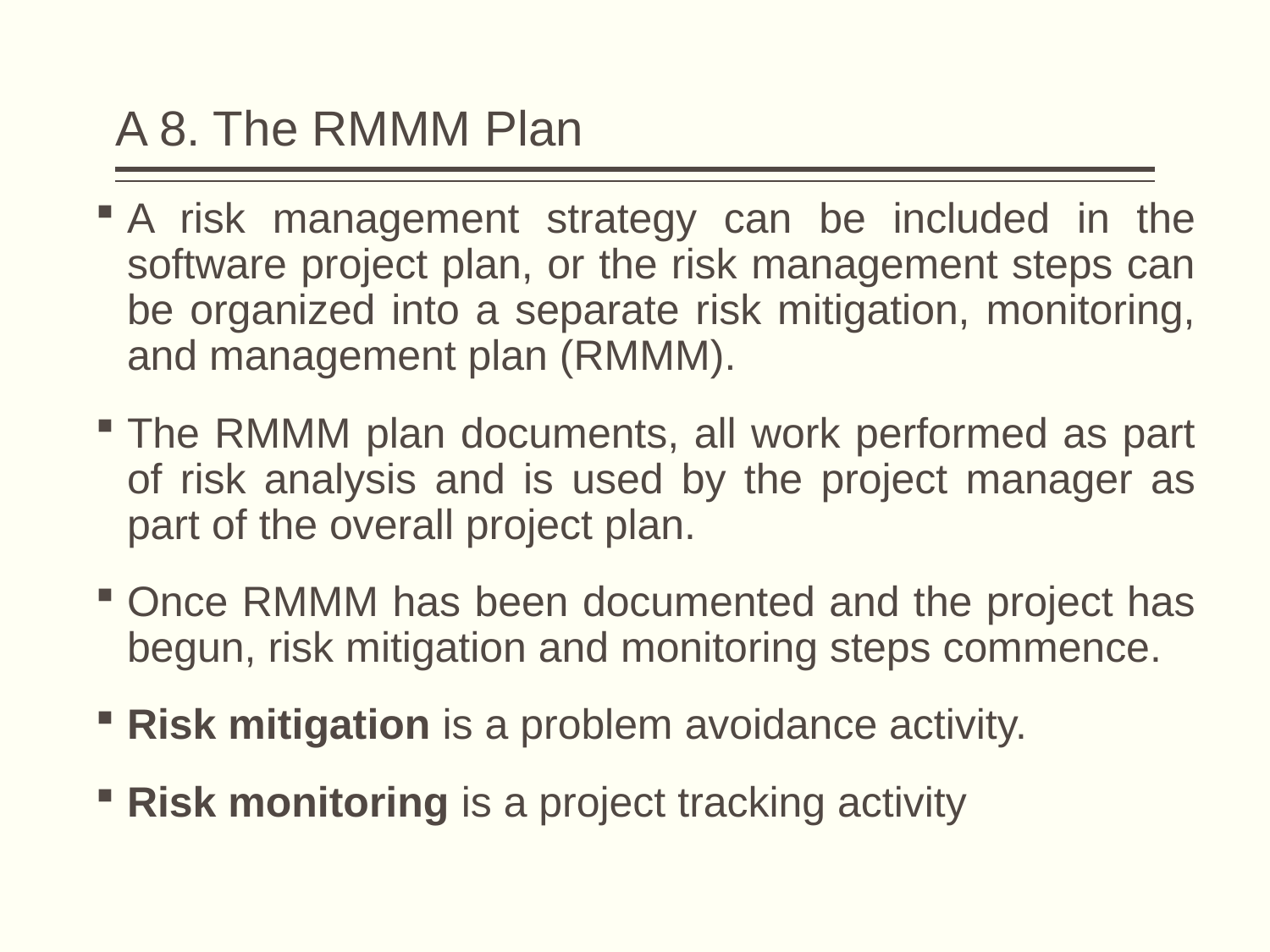

# A 8. The RMMM Plan
A risk management strategy can be included in the software project plan, or the risk management steps can be organized into a separate risk mitigation, monitoring, and management plan (RMMM).
The RMMM plan documents, all work performed as part of risk analysis and is used by the project manager as part of the overall project plan.
Once RMMM has been documented and the project has begun, risk mitigation and monitoring steps commence.
Risk mitigation is a problem avoidance activity.
Risk monitoring is a project tracking activity